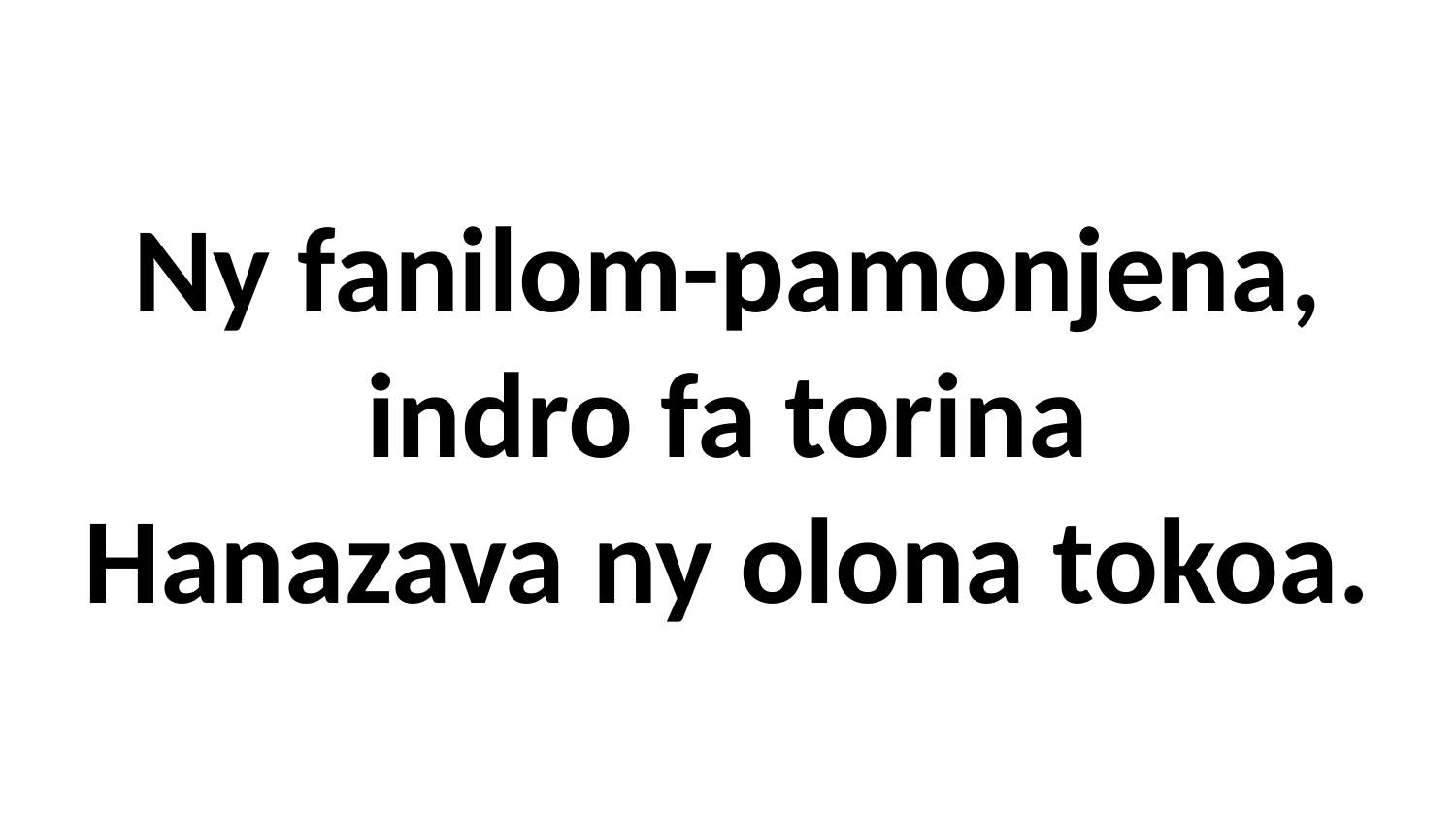

# Ny fanilom-pamonjena, indro fa torina Hanazava ny olona tokoa.